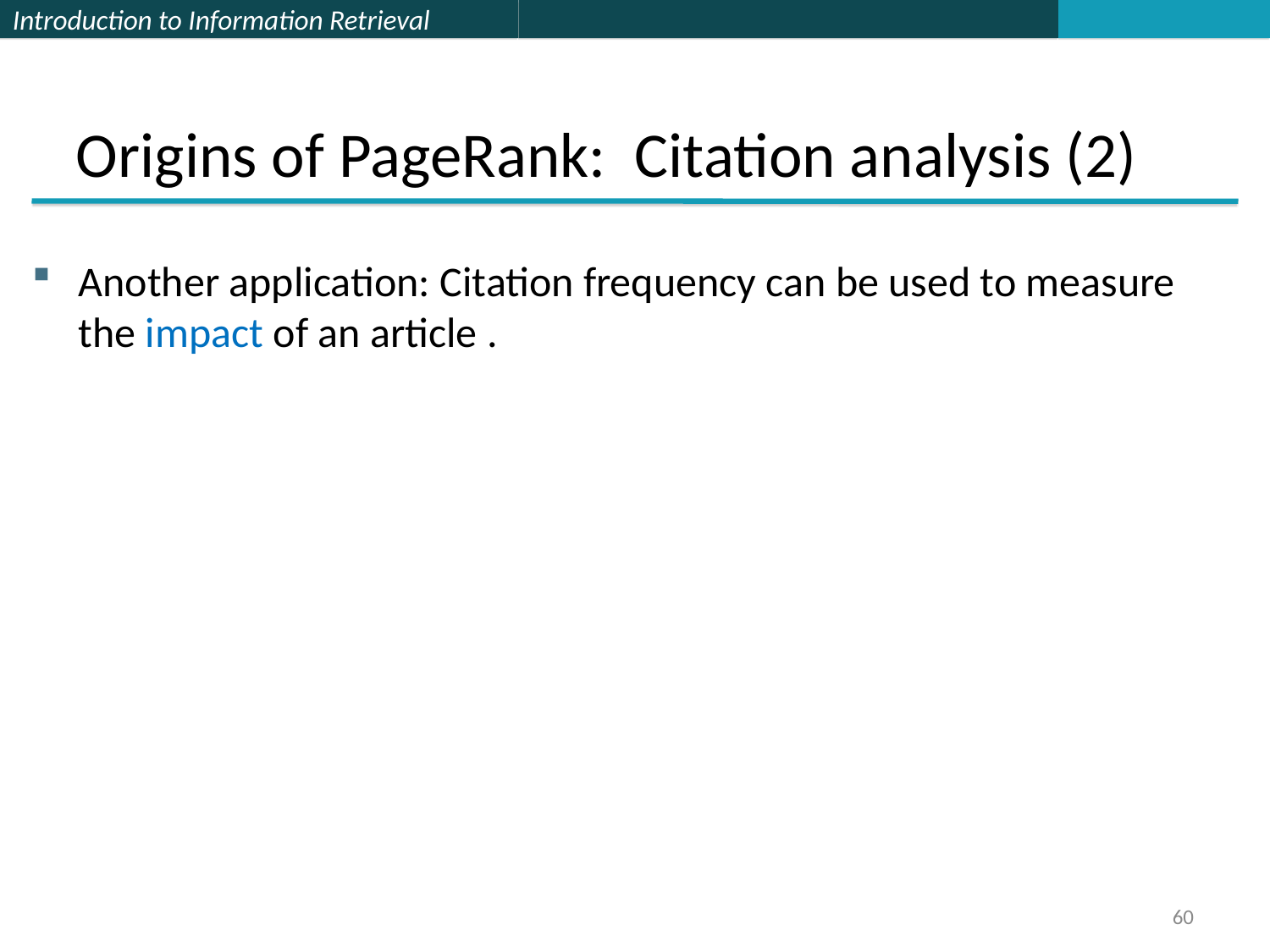

Origins of PageRank:  Citation analysis (2)
Another application: Citation frequency can be used to measure the impact of an article .

60